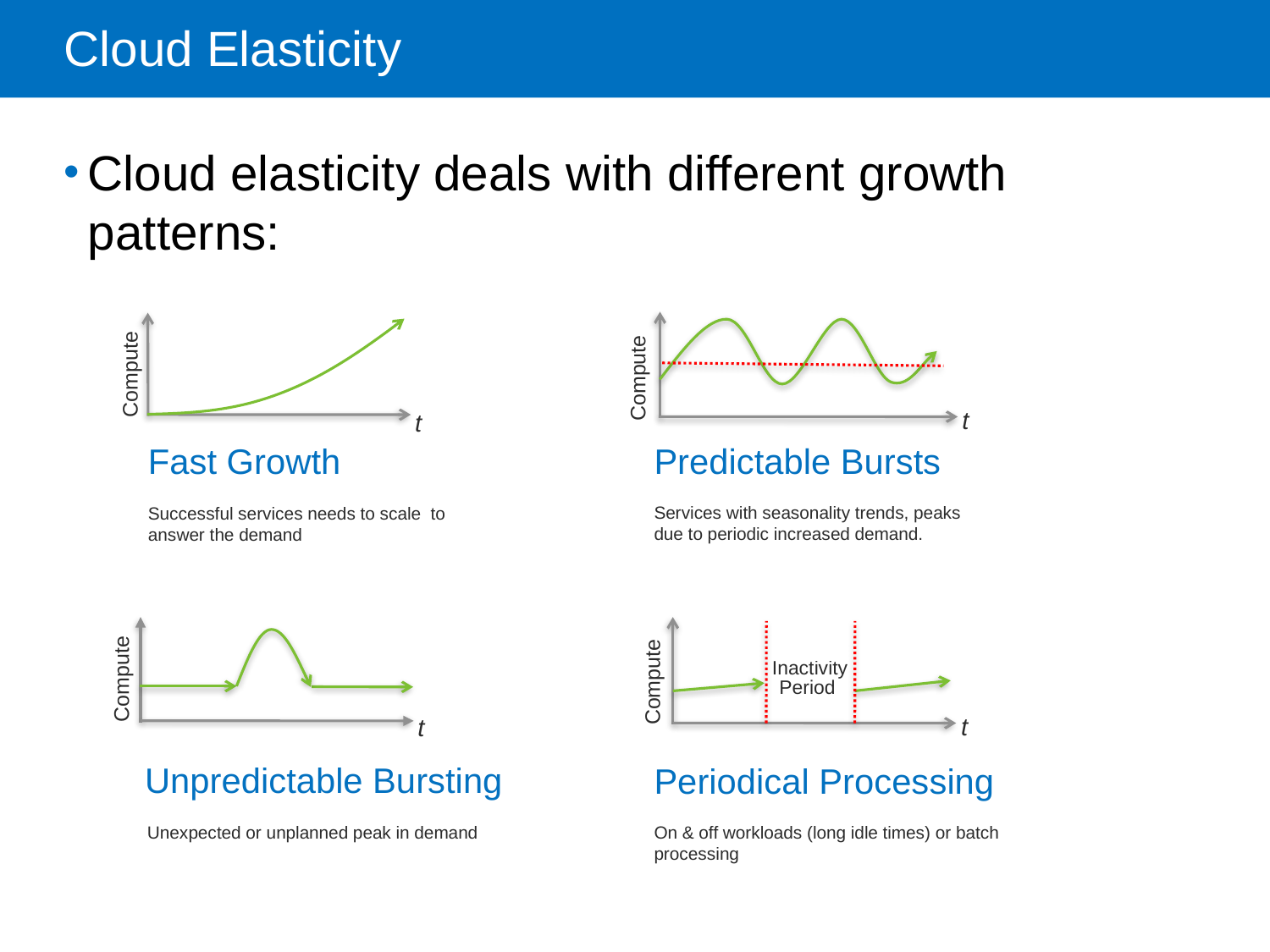

# Cloud Elasticity
Cloud elasticity deals with different growth patterns:

Compute
t

Compute
t

Predictable Bursts
Services with seasonality trends, peaks due to periodic increased demand.
Fast Growth
Successful services needs to scale  to answer the demand

Compute
t

Inactivity
Period
t
Compute
Unpredictable Bursting
Unexpected or unplanned peak in demand
Periodical Processing
On & off workloads (long idle times) or batch processing